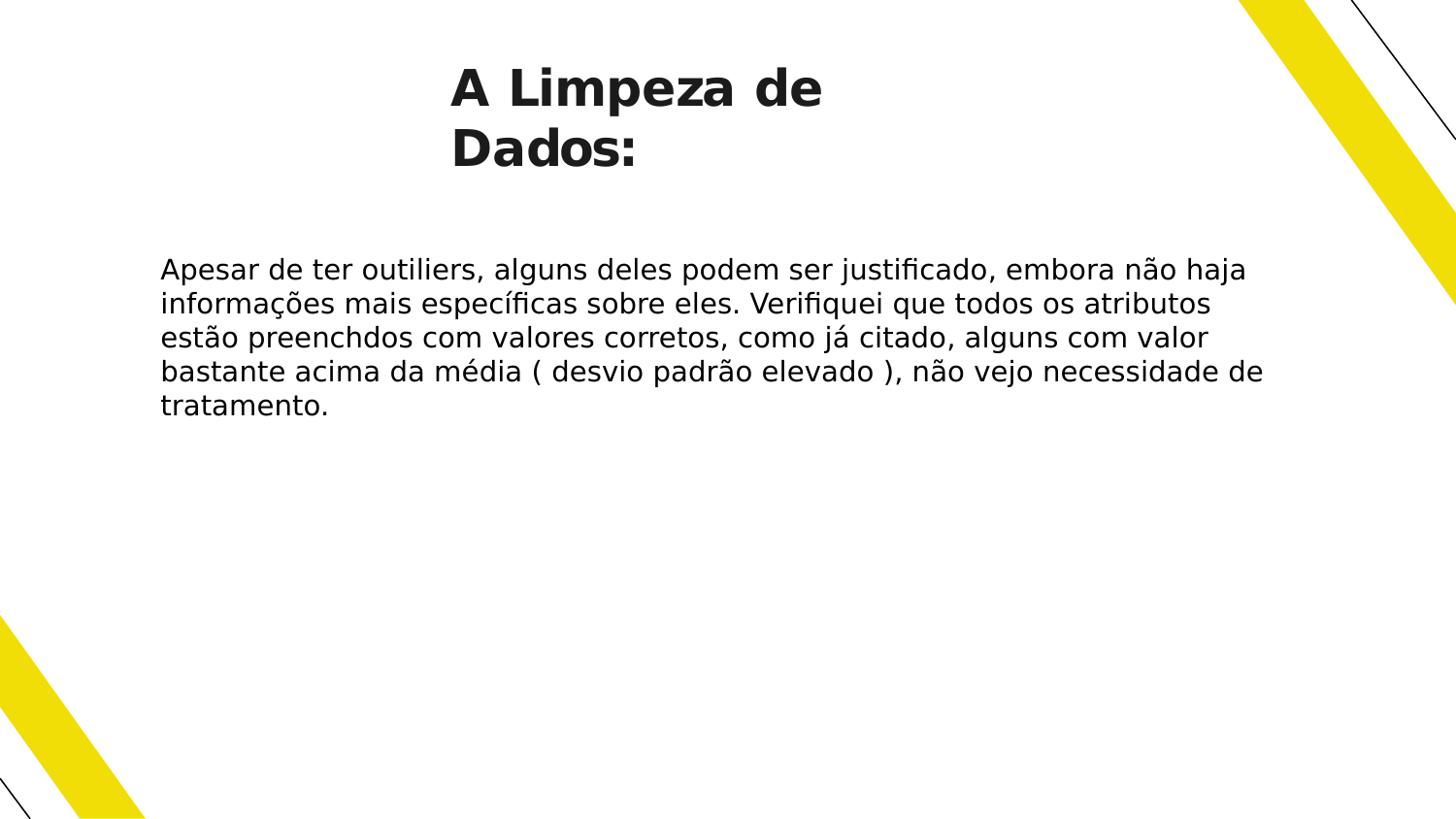

# A Limpeza de Dados:
Apesar de ter outiliers, alguns deles podem ser justificado, embora não haja informações mais específicas sobre eles. Verifiquei que todos os atributos estão preenchdos com valores corretos, como já citado, alguns com valor bastante acima da média ( desvio padrão elevado ), não vejo necessidade de tratamento.